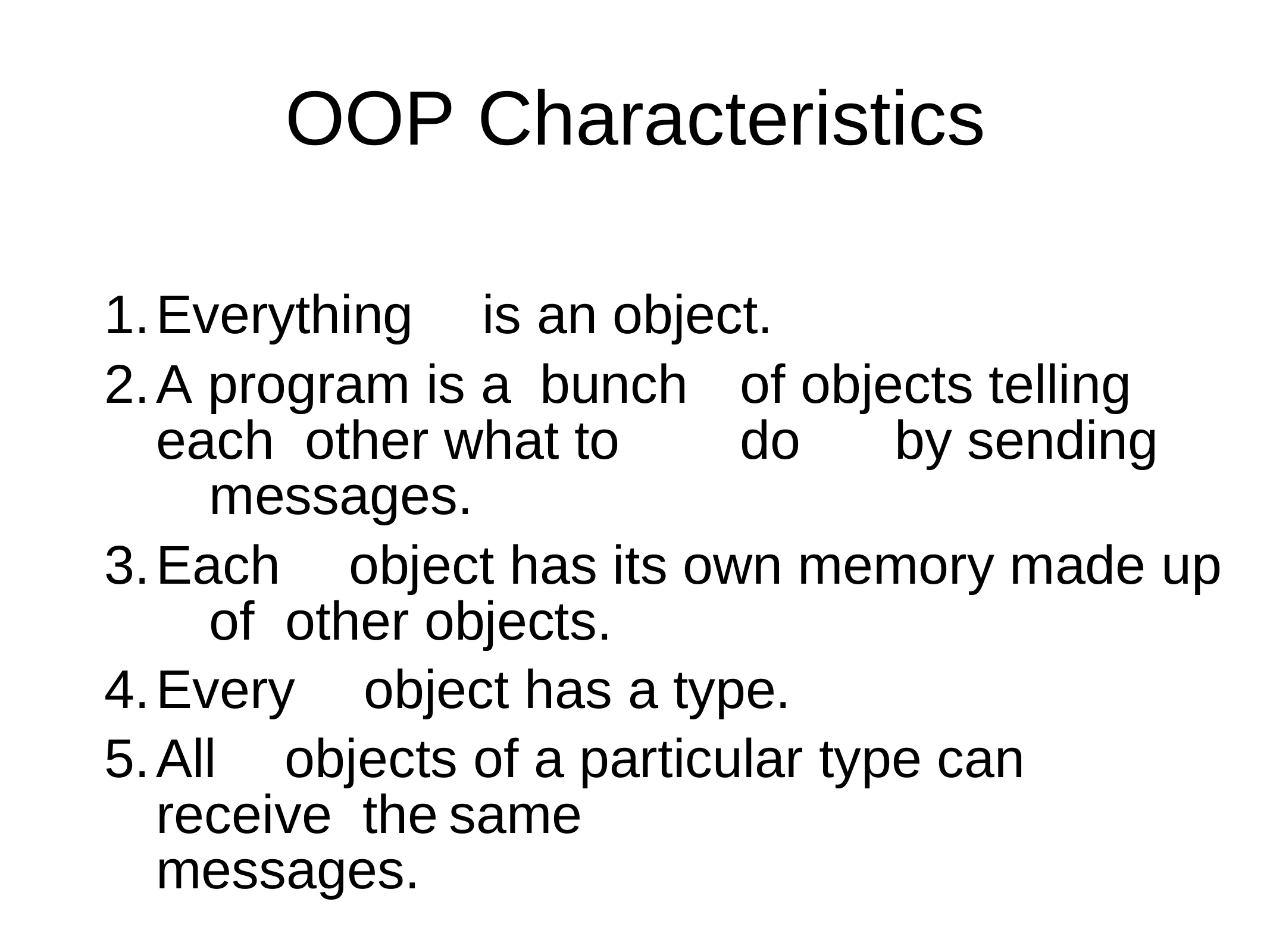

# OOP Characteristics
Everything	is an	object.
A program is a	bunch	of objects telling	each  other what to	do	by sending	messages.
Each	object has its own	memory	made	up	of  other objects.
Every	object has a	type.
All	objects of a	particular type	can	receive  the	same	messages.